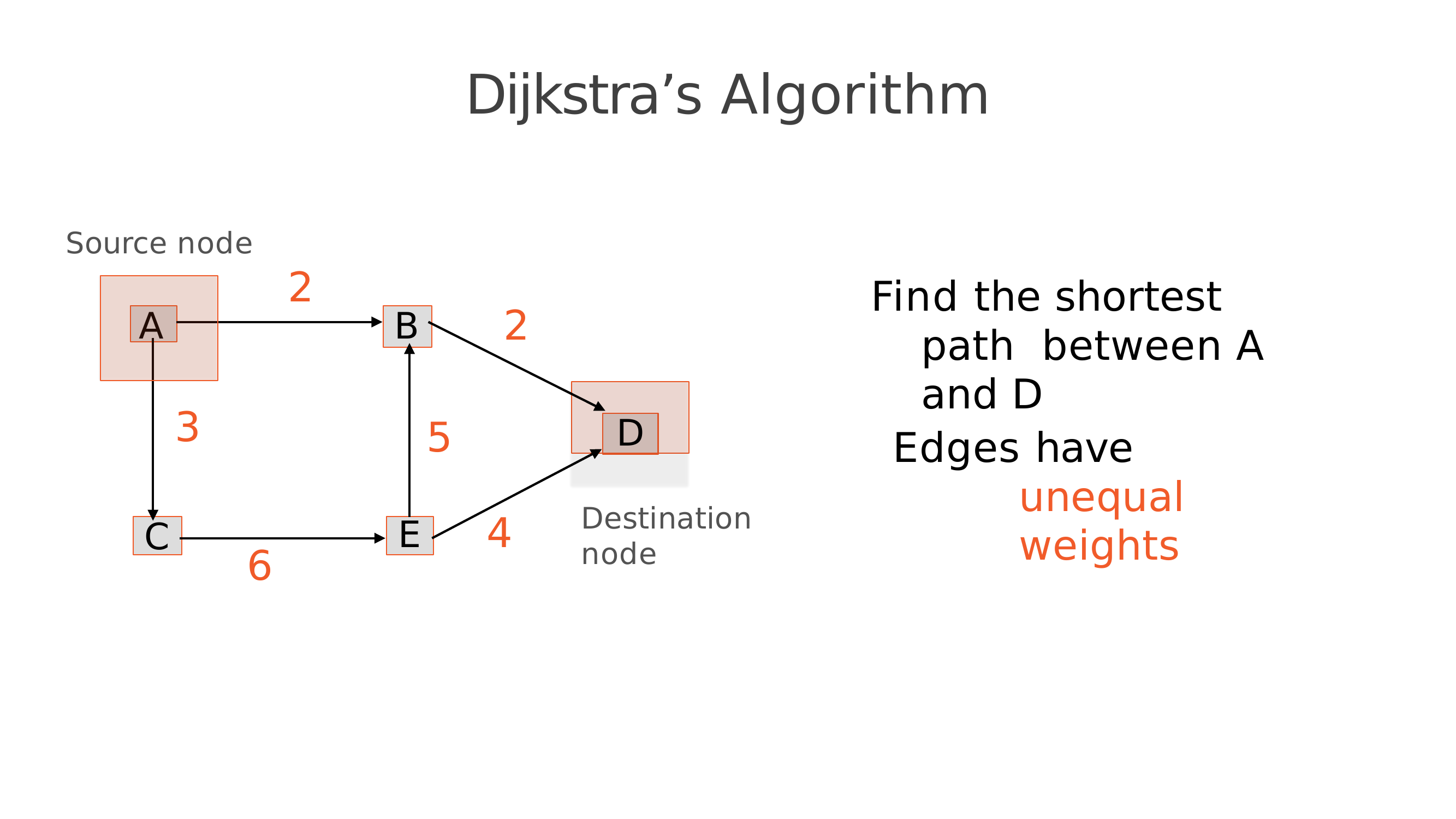

# Dijkstra’s Algorithm
Source node
2
Find the shortest path  between A and D

2
A
B

D
3
5

Edges have unequal  weights
Destination node
4
C

E
6